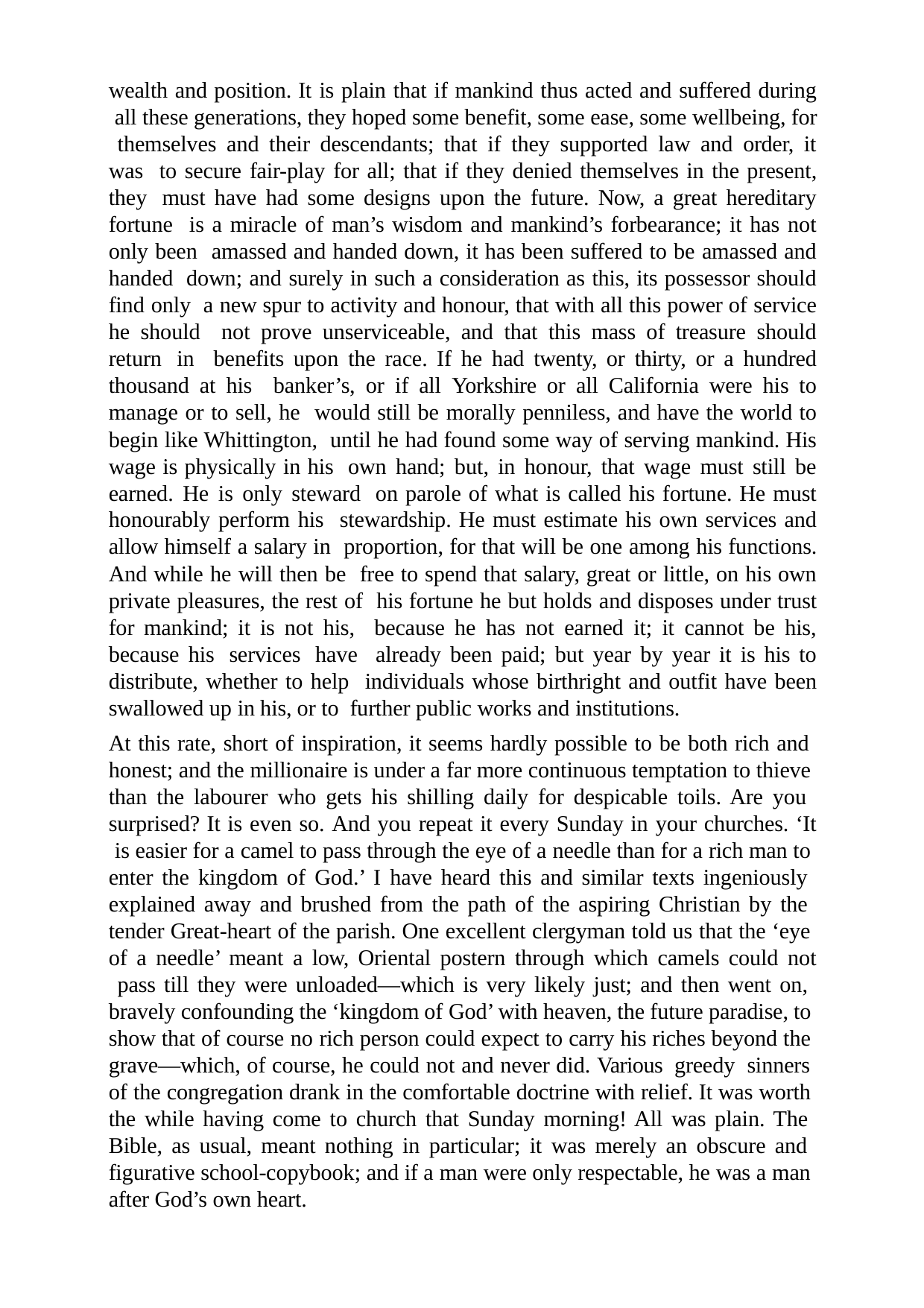

wealth and position. It is plain that if mankind thus acted and suffered during  all these generations, they hoped some benefit, some ease, some wellbeing, for  themselves and their descendants; that if they supported law and order, it was  to secure fair-play for all; that if they denied themselves in the present, they  must have had some designs upon the future. Now, a great hereditary fortune  is a miracle of man’s wisdom and mankind’s forbearance; it has not only been  amassed and handed down, it has been suffered to be amassed and handed  down; and surely in such a consideration as this, its possessor should find only  a new spur to activity and honour, that with all this power of service he should  not prove unserviceable, and that this mass of treasure should return in  benefits upon the race. If he had twenty, or thirty, or a hundred thousand at his  banker’s, or if all Yorkshire or all California were his to manage or to sell, he  would still be morally penniless, and have the world to begin like Whittington,  until he had found some way of serving mankind. His wage is physically in his  own hand; but, in honour, that wage must still be earned. He is only steward  on parole of what is called his fortune. He must honourably perform his  stewardship. He must estimate his own services and allow himself a salary in  proportion, for that will be one among his functions. And while he will then be  free to spend that salary, great or little, on his own private pleasures, the rest of  his fortune he but holds and disposes under trust for mankind; it is not his,  because he has not earned it; it cannot be his, because his services have  already been paid; but year by year it is his to distribute, whether to help  individuals whose birthright and outfit have been swallowed up in his, or to  further public works and institutions.
At this rate, short of inspiration, it seems hardly possible to be both rich and  honest; and the millionaire is under a far more continuous temptation to thieve  than the labourer who gets his shilling daily for despicable toils. Are you  surprised? It is even so. And you repeat it every Sunday in your churches. ‘It  is easier for a camel to pass through the eye of a needle than for a rich man to  enter the kingdom of God.’ I have heard this and similar texts ingeniously  explained away and brushed from the path of the aspiring Christian by the  tender Great-heart of the parish. One excellent clergyman told us that the ‘eye  of a needle’ meant a low, Oriental postern through which camels could not  pass till they were unloaded—which is very likely just; and then went on,  bravely confounding the ‘kingdom of God’ with heaven, the future paradise, to  show that of course no rich person could expect to carry his riches beyond the  grave—which, of course, he could not and never did. Various greedy sinners  of the congregation drank in the comfortable doctrine with relief. It was worth  the while having come to church that Sunday morning! All was plain. The  Bible, as usual, meant nothing in particular; it was merely an obscure and  figurative school-copybook; and if a man were only respectable, he was a man  after God’s own heart.